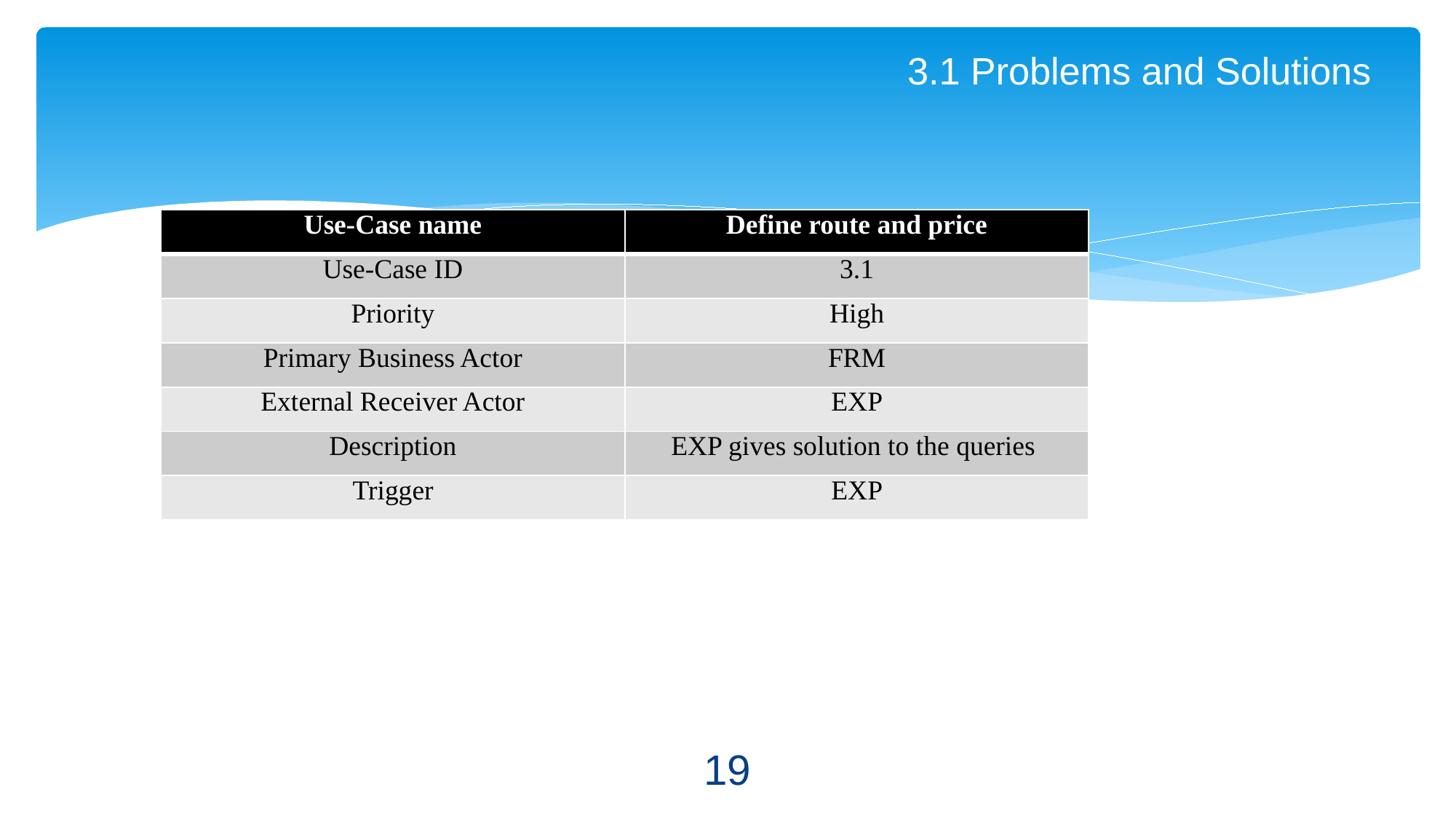

# 3.1 Problems and Solutions
| Use-Case name | Define route and price |
| --- | --- |
| Use-Case ID | 3.1 |
| Priority | High |
| Primary Business Actor | FRM |
| External Receiver Actor | EXP |
| Description | EXP gives solution to the queries |
| Trigger | EXP |
19